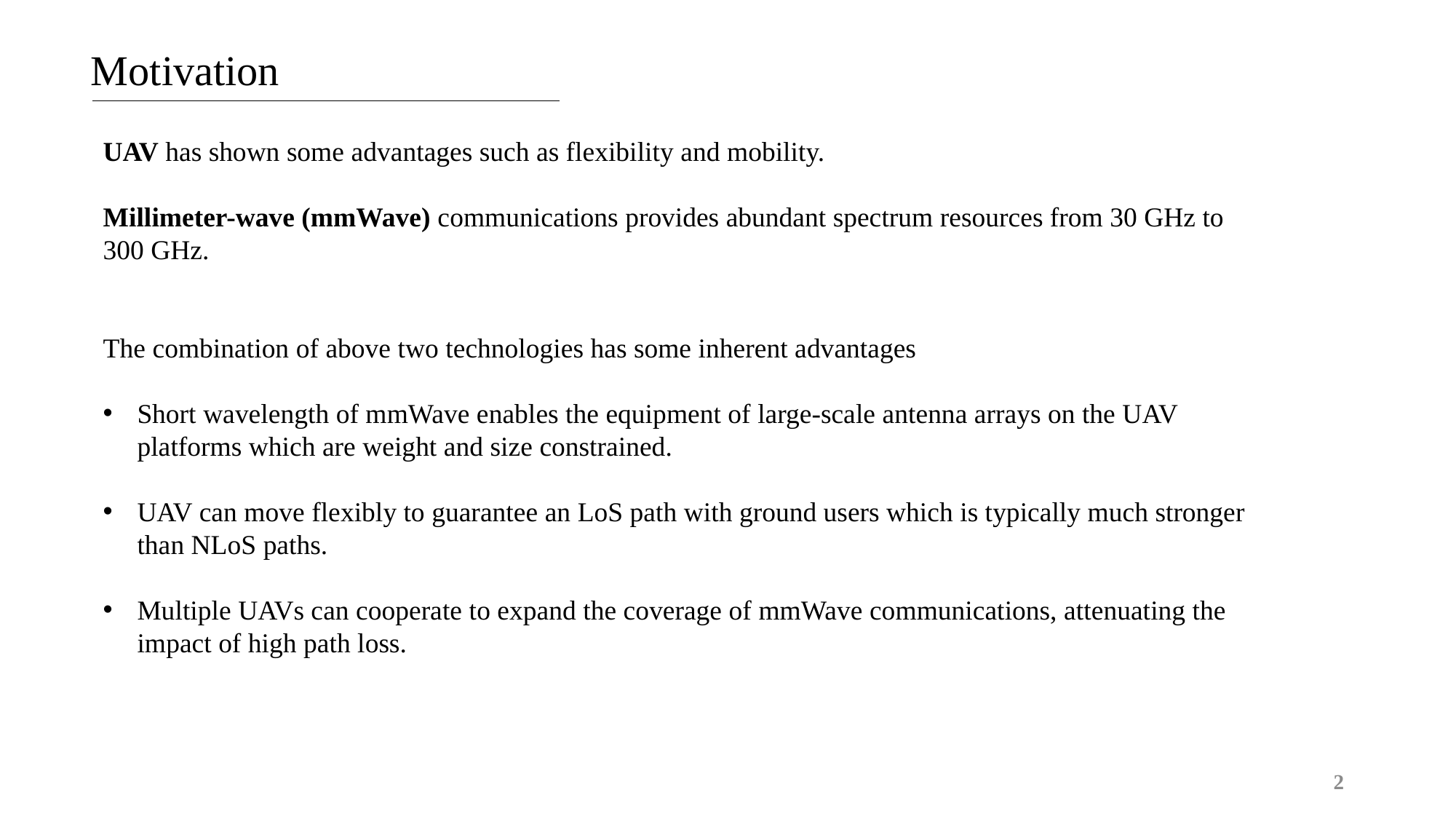

Motivation
UAV has shown some advantages such as flexibility and mobility.

Millimeter-wave (mmWave) communications provides abundant spectrum resources from 30 GHz to 300 GHz.

The combination of above two technologies has some inherent advantages

Short wavelength of mmWave enables the equipment of large-scale antenna arrays on the UAV platforms which are weight and size constrained.

UAV can move flexibly to guarantee an LoS path with ground users which is typically much stronger than NLoS paths.

Multiple UAVs can cooperate to expand the coverage of mmWave communications, attenuating the impact of high path loss.
2